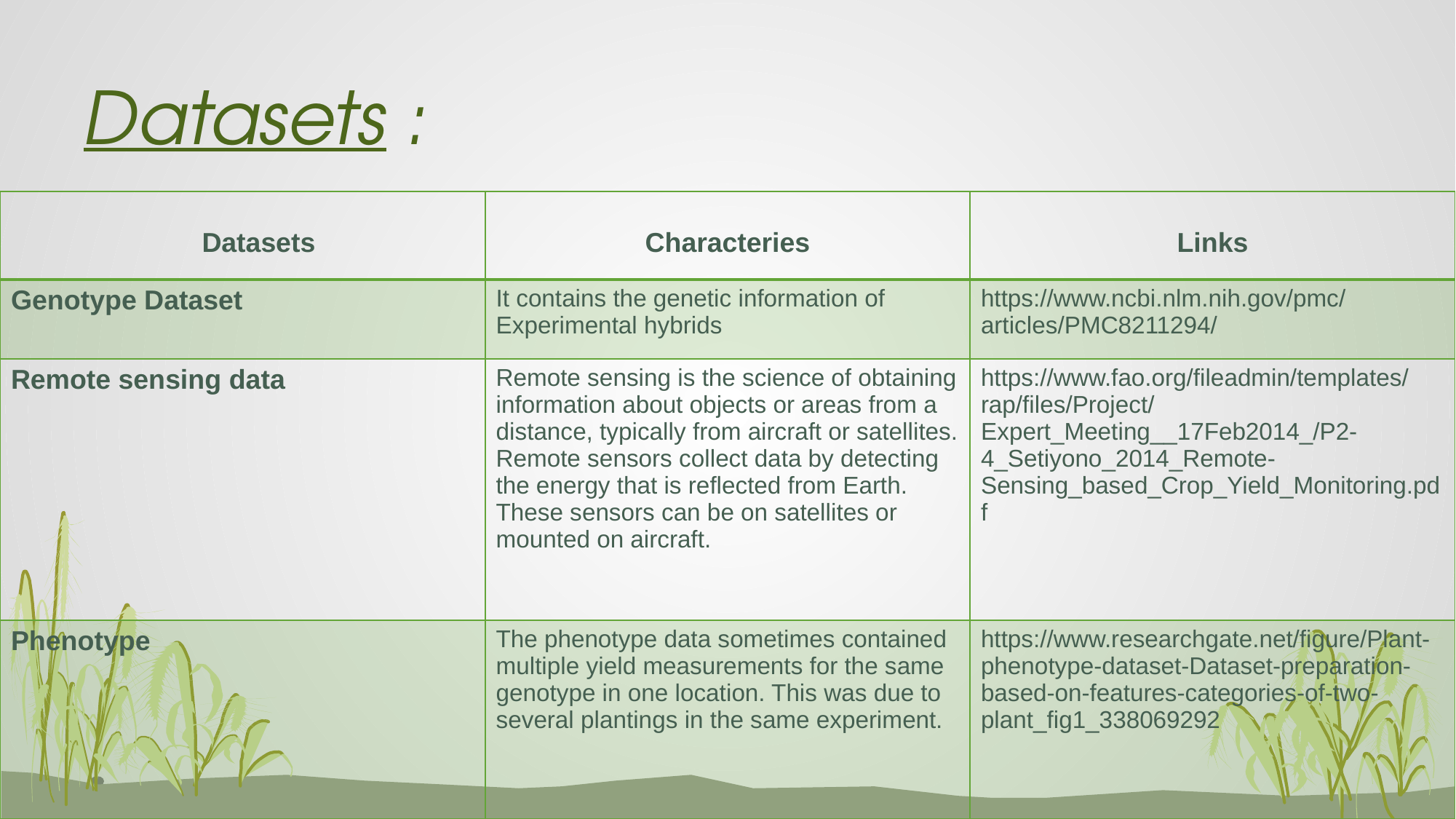

# Datasets :
| Datasets | Characteries | Links |
| --- | --- | --- |
| Genotype Dataset | It contains the genetic information of Experimental hybrids | https://www.ncbi.nlm.nih.gov/pmc/articles/PMC8211294/ |
| Remote sensing data | Remote sensing is the science of obtaining information about objects or areas from a distance, typically from aircraft or satellites. Remote sensors collect data by detecting the energy that is reflected from Earth. These sensors can be on satellites or mounted on aircraft. | https://www.fao.org/fileadmin/templates/rap/files/Project/Expert\_Meeting\_\_17Feb2014\_/P2-4\_Setiyono\_2014\_Remote-Sensing\_based\_Crop\_Yield\_Monitoring.pdf |
| Phenotype | The phenotype data sometimes contained multiple yield measurements for the same genotype in one location. This was due to several plantings in the same experiment. | https://www.researchgate.net/figure/Plant-phenotype-dataset-Dataset-preparation-based-on-features-categories-of-two-plant\_fig1\_338069292 |